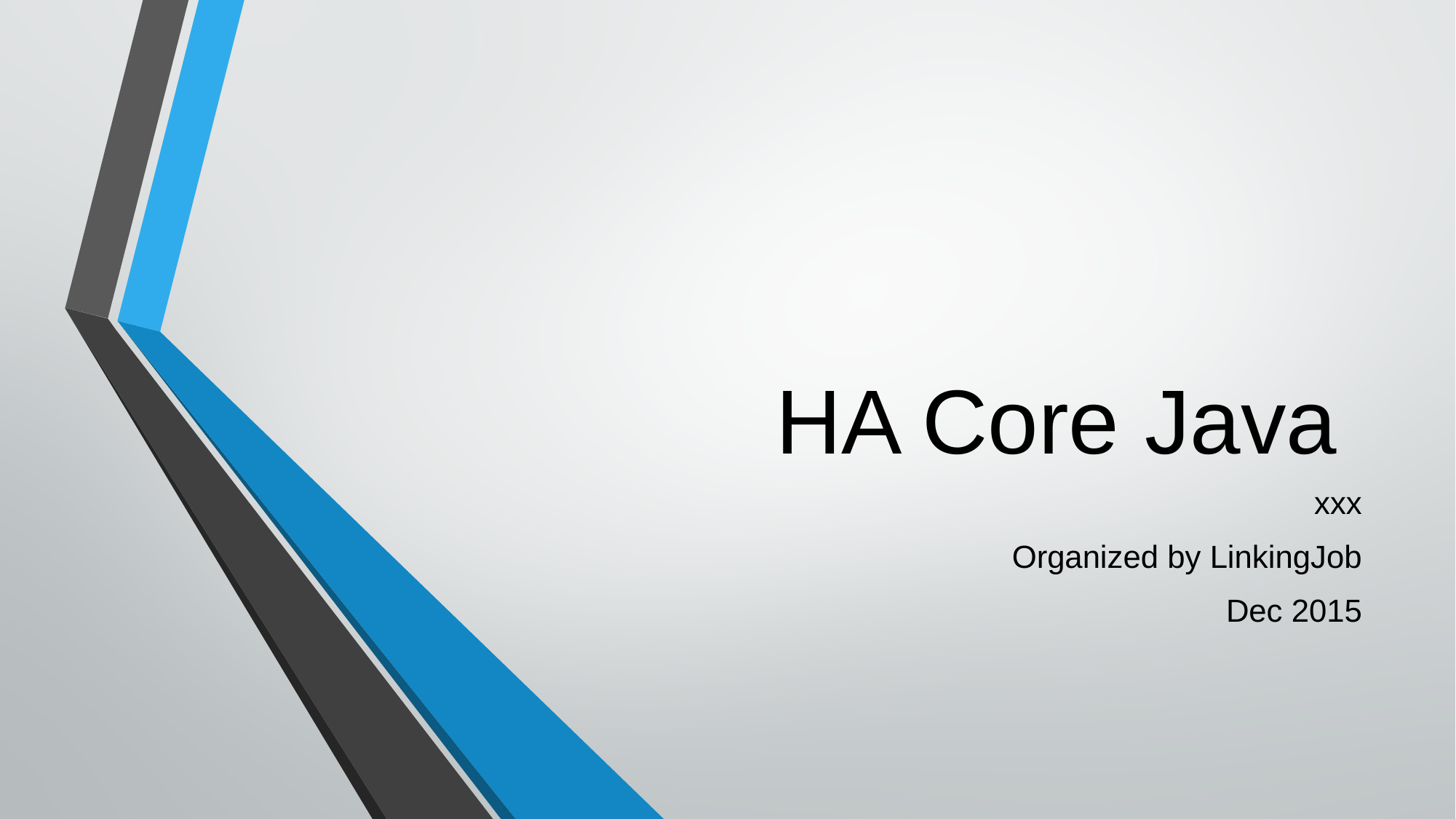

# HA Core Java
xxx
Organized by LinkingJob
Dec 2015